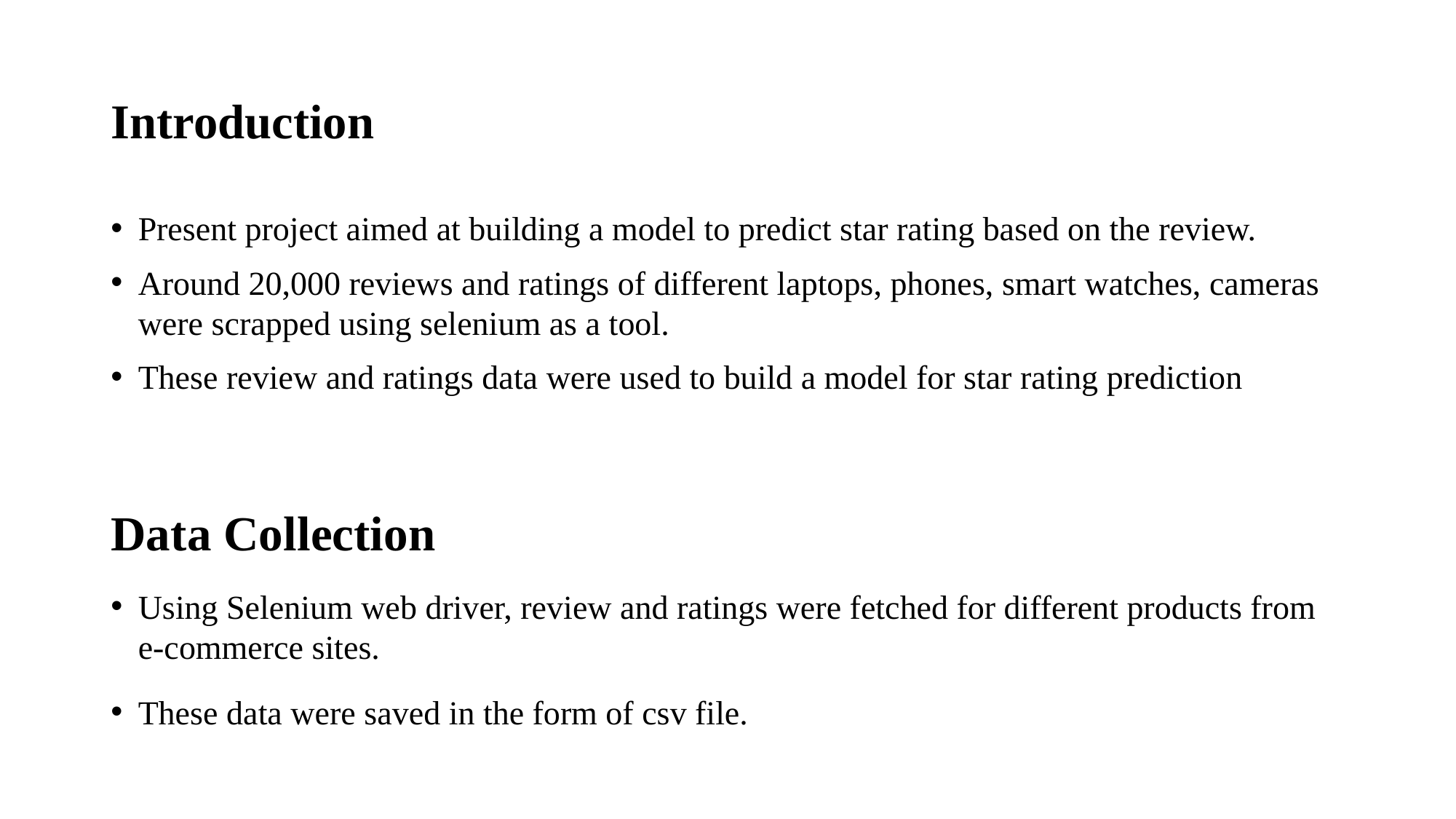

# Introduction
Present project aimed at building a model to predict star rating based on the review.
Around 20,000 reviews and ratings of different laptops, phones, smart watches, cameras were scrapped using selenium as a tool.
These review and ratings data were used to build a model for star rating prediction

Data Collection
Using Selenium web driver, review and ratings were fetched for different products from e-commerce sites.
These data were saved in the form of csv file.